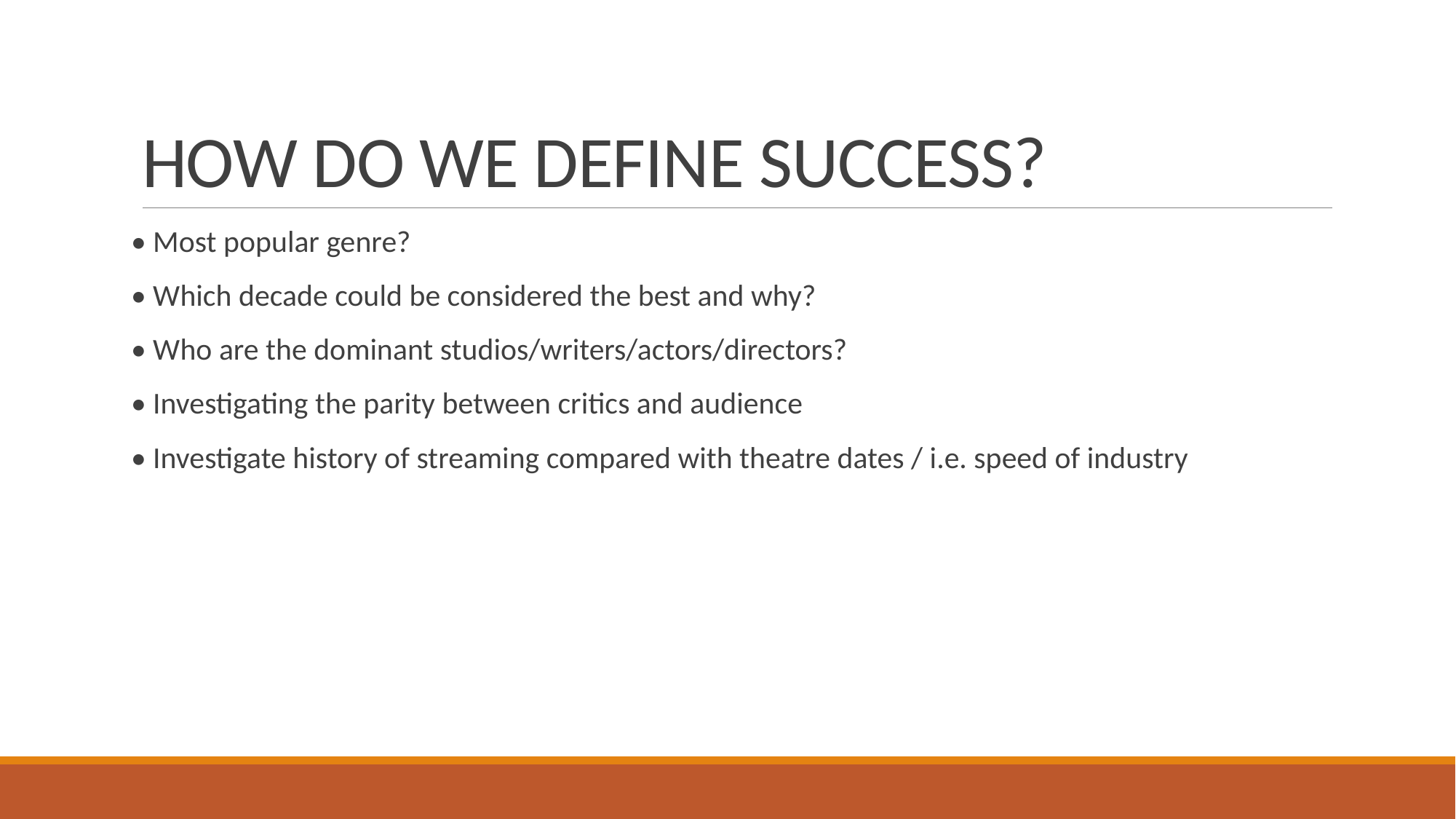

# HOW DO WE DEFINE SUCCESS?
• Most popular genre?
• Which decade could be considered the best and why?
• Who are the dominant studios/writers/actors/directors?
• Investigating the parity between critics and audience
• Investigate history of streaming compared with theatre dates / i.e. speed of industry